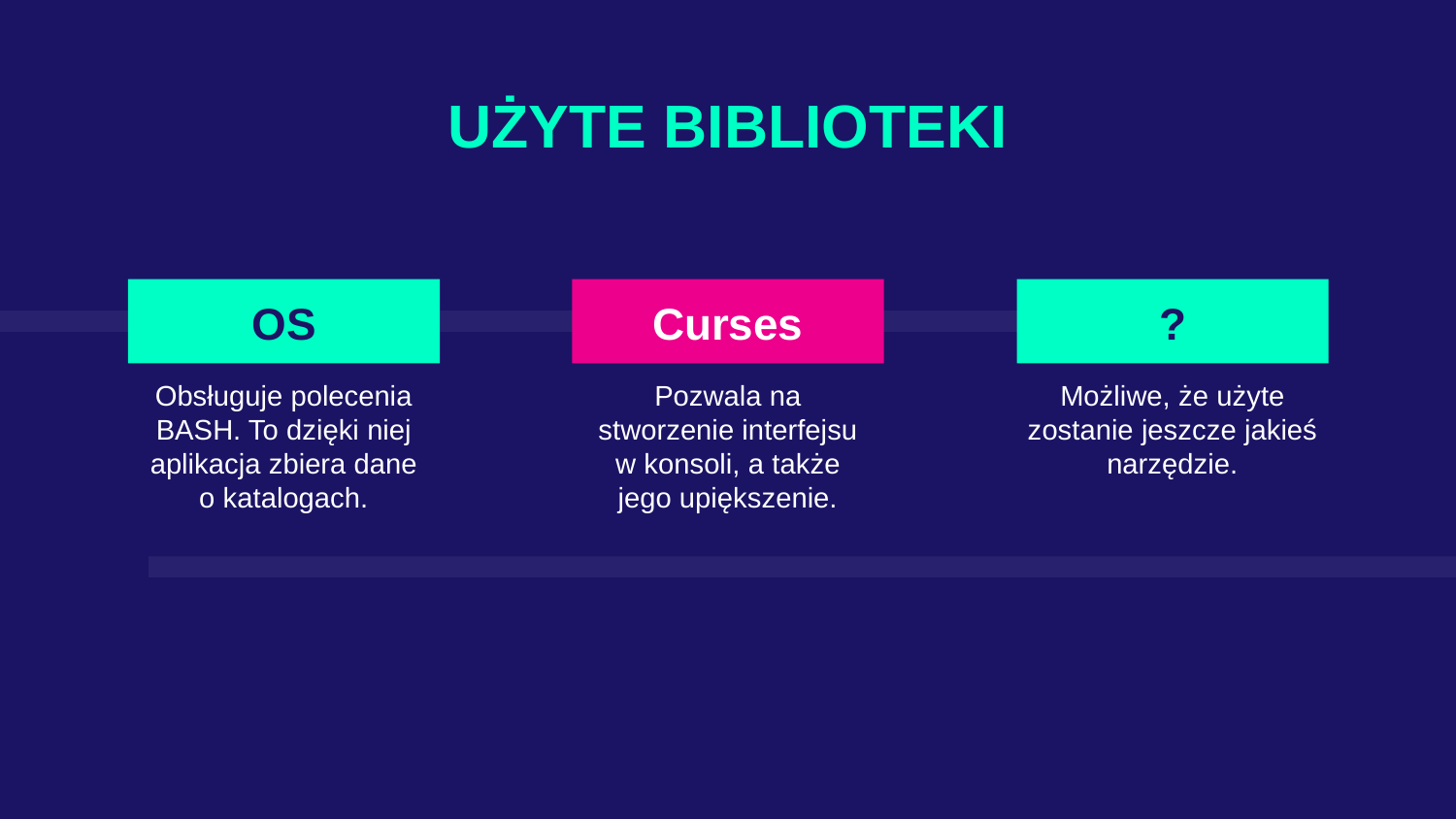

UŻYTE BIBLIOTEKI
OS
Curses
# ?
Obsługuje polecenia BASH. To dzięki niej aplikacja zbiera dane o katalogach.
Pozwala na stworzenie interfejsu w konsoli, a także jego upiększenie.
Możliwe, że użyte zostanie jeszcze jakieś narzędzie.